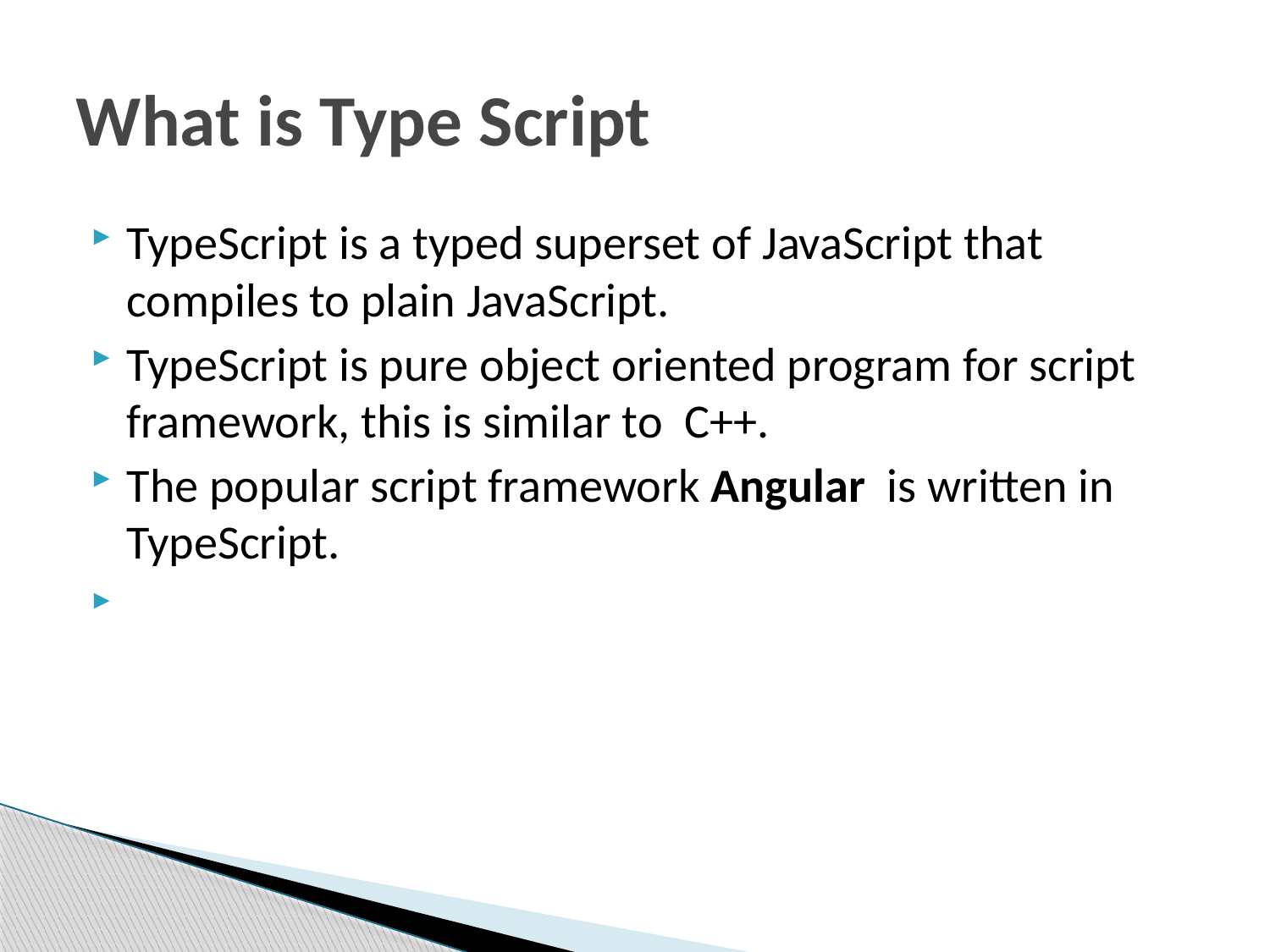

# What is Type Script
TypeScript is a typed superset of JavaScript that compiles to plain JavaScript.
TypeScript is pure object oriented program for script framework, this is similar to  C++.
The popular script framework Angular  is written in TypeScript.